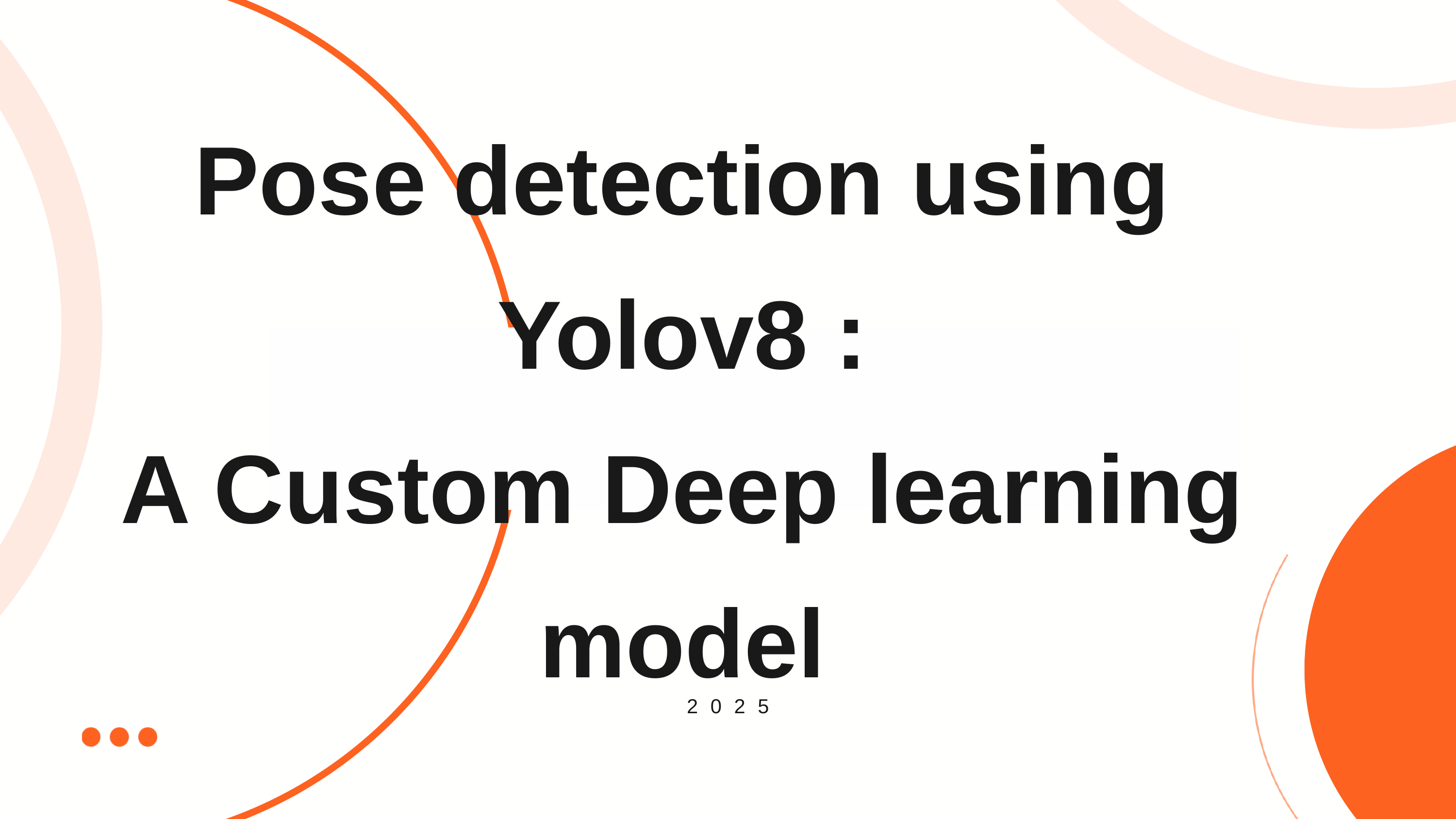

Pose detection using Yolov8 :
A Custom Deep learning model

2025